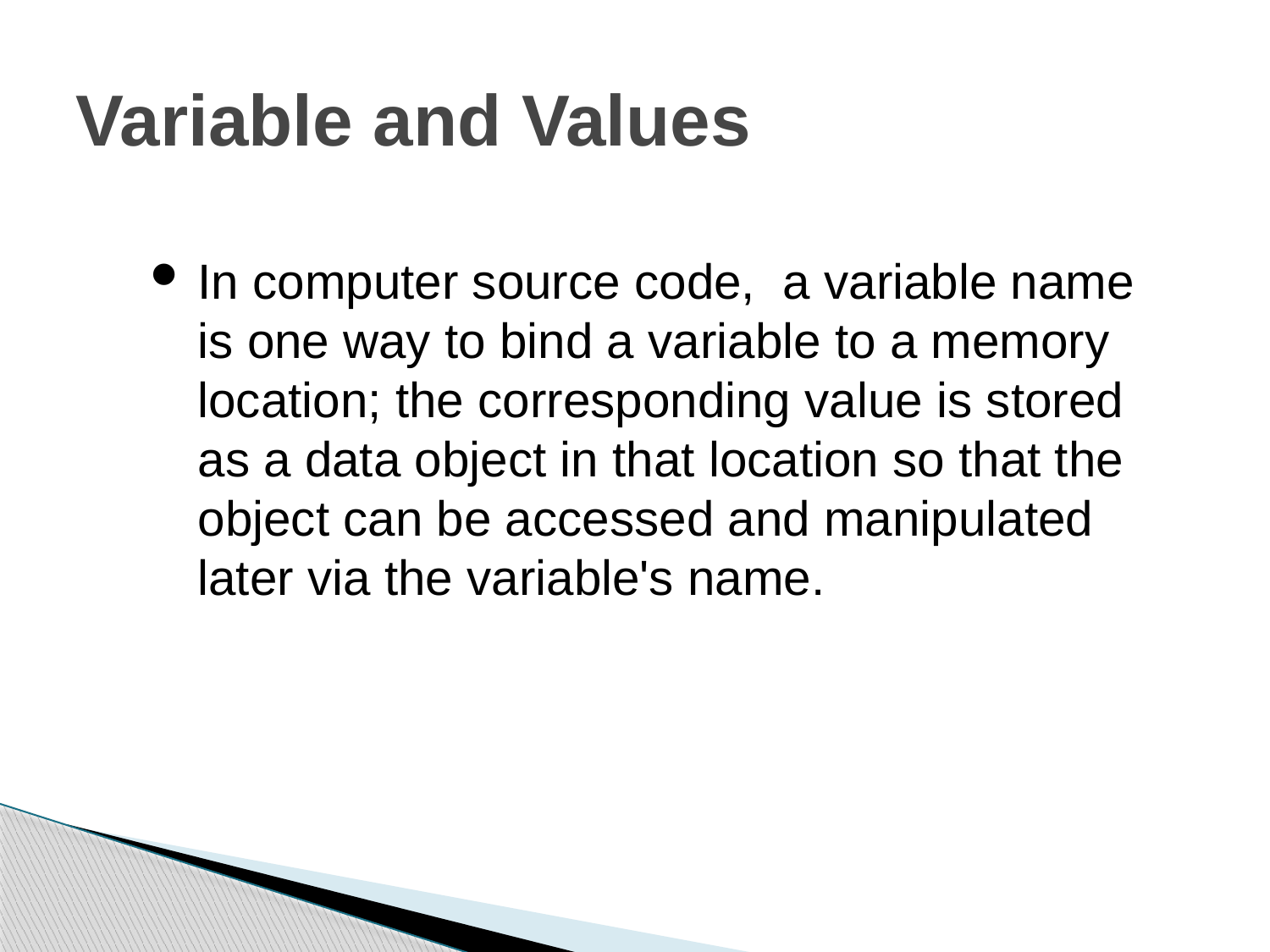

# Variable and Values
In computer source code,  a variable name is one way to bind a variable to a memory location; the corresponding value is stored as a data object in that location so that the object can be accessed and manipulated later via the variable's name.